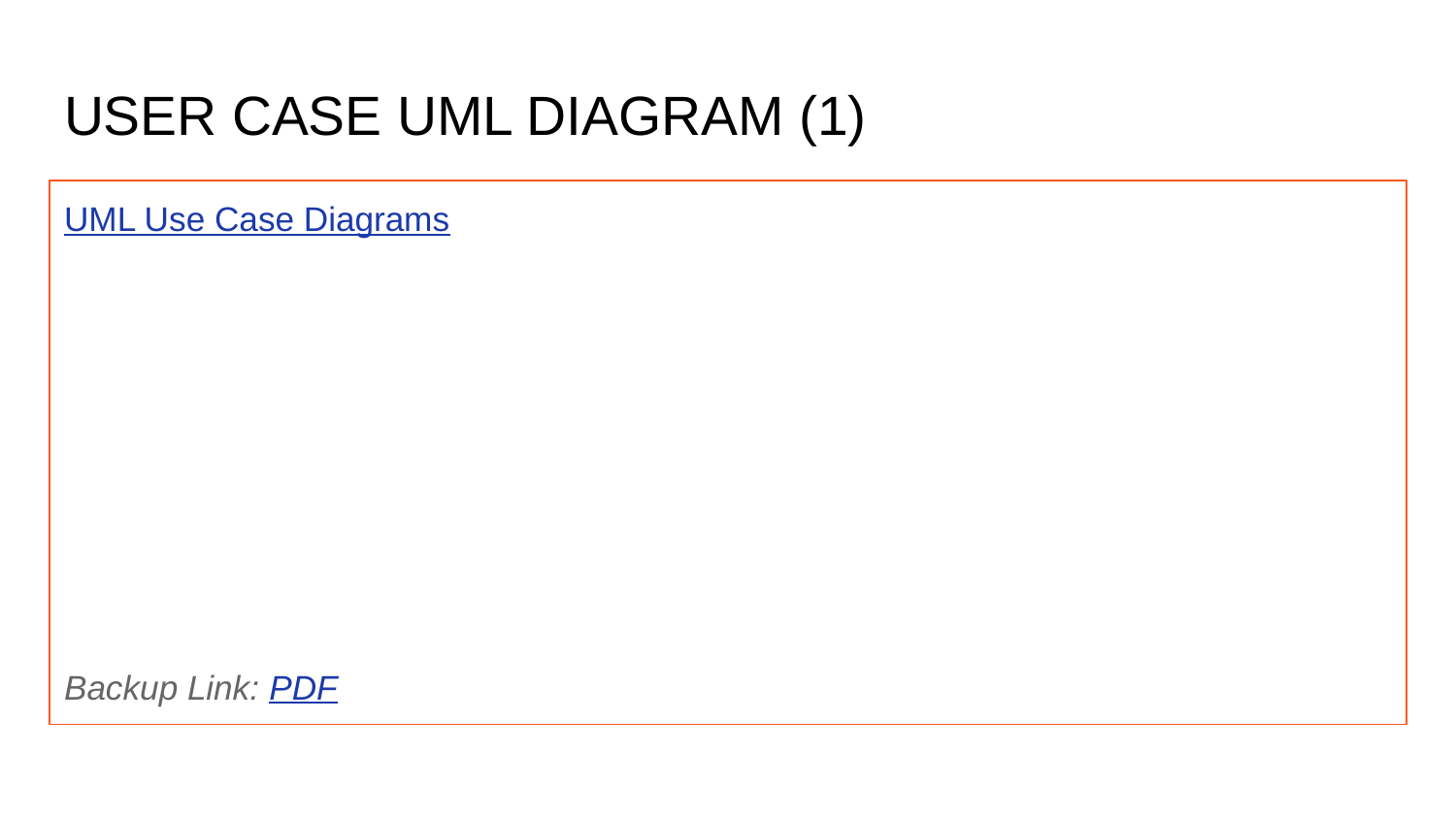

# USER CASE UML DIAGRAM (1)
UML Use Case Diagrams

Backup Link: PDF